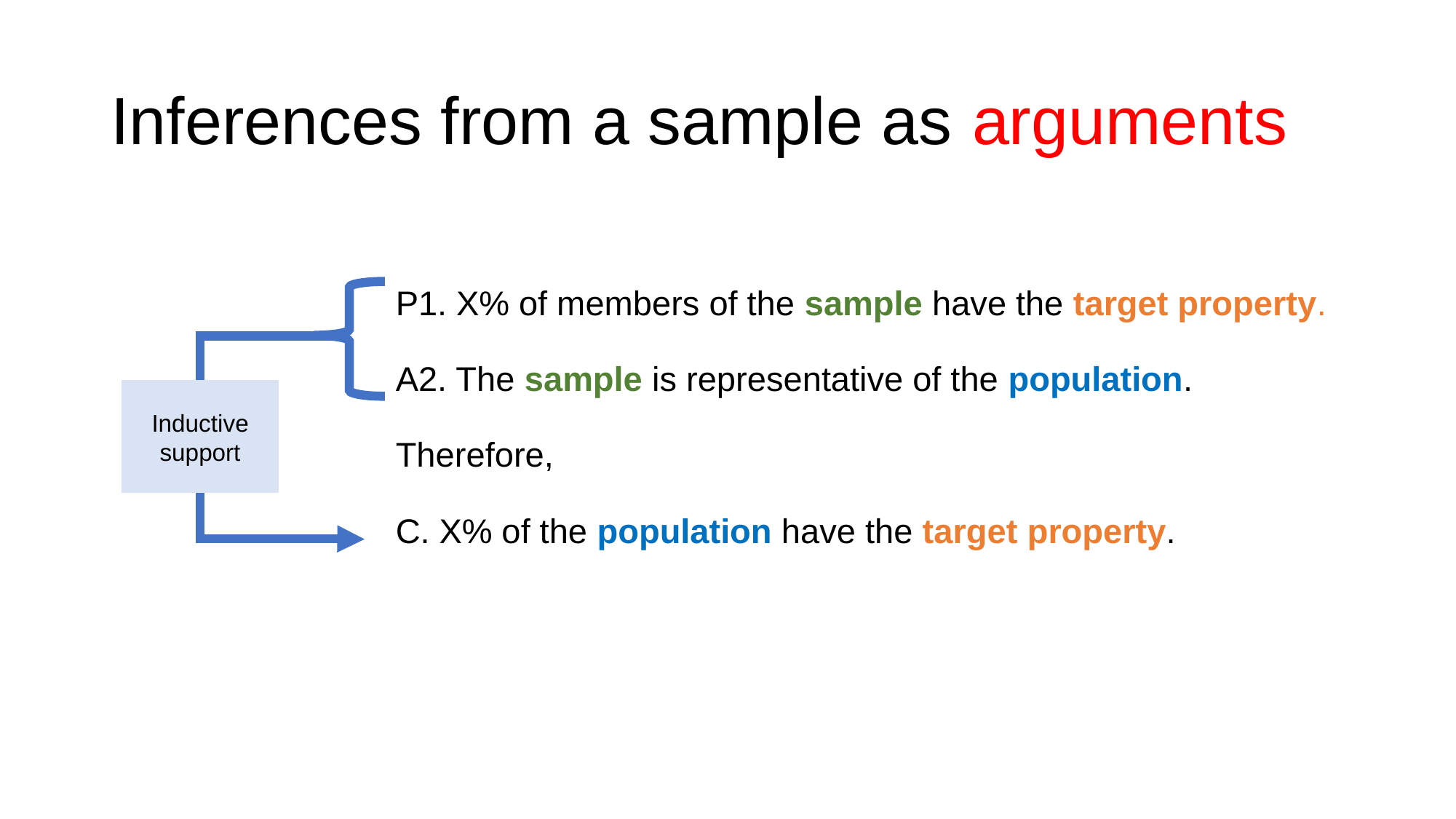

# Inferences from a sample as arguments
P1. X% of members of the sample have the target property.
A2. The sample is representative of the population.
Therefore,
C. X% of the population have the target property.

Inductive support